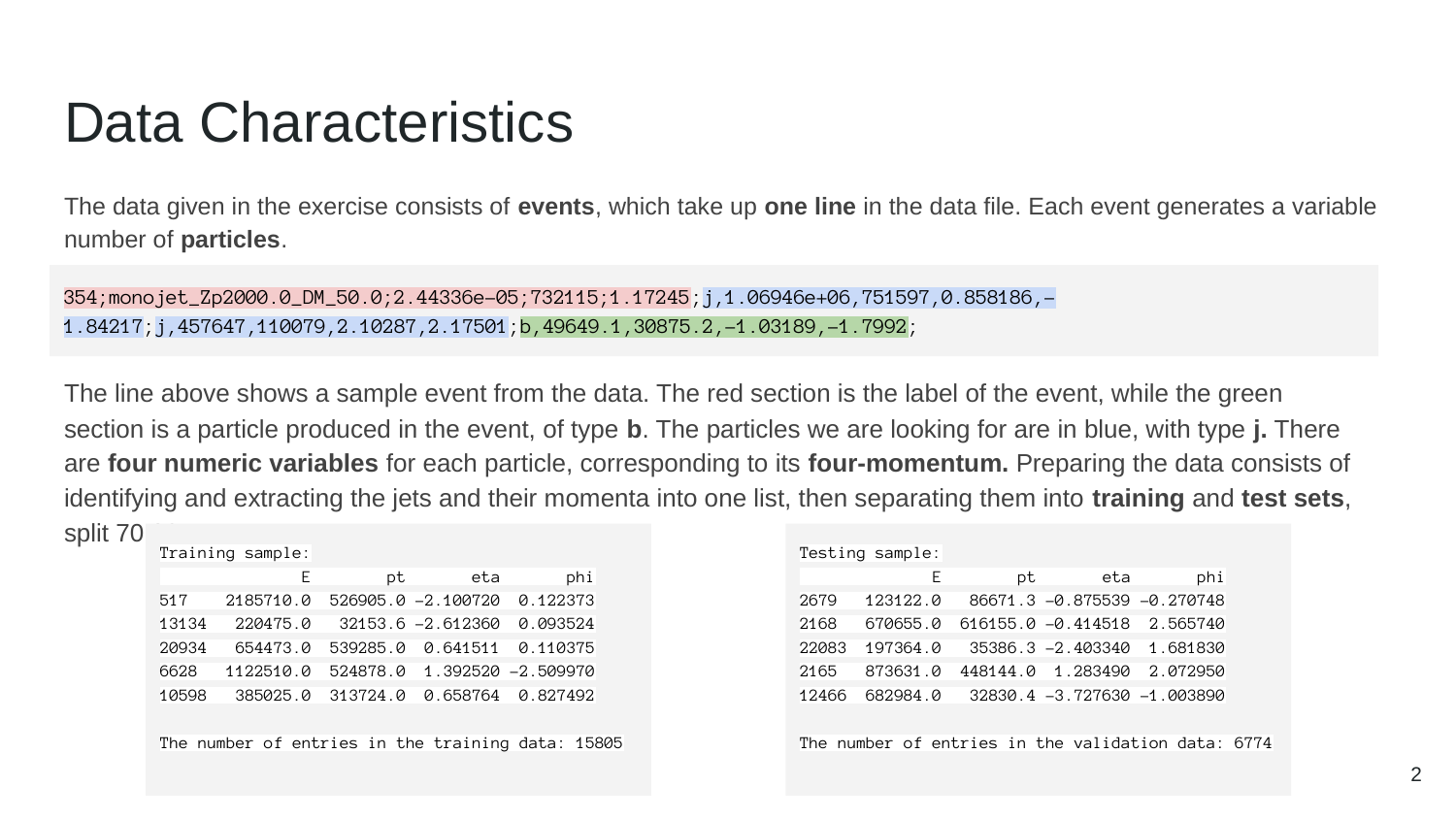

Data Characteristics
The data given in the exercise consists of events, which take up one line in the data file. Each event generates a variable number of particles.
354;monojet_Zp2000.0_DM_50.0;2.44336e-05;732115;1.17245;j,1.06946e+06,751597,0.858186,-1.84217;j,457647,110079,2.10287,2.17501;b,49649.1,30875.2,-1.03189,-1.7992;

The line above shows a sample event from the data. The red section is the label of the event, while the green section is a particle produced in the event, of type b. The particles we are looking for are in blue, with type j. There are four numeric variables for each particle, corresponding to its four-momentum. Preparing the data consists of identifying and extracting the jets and their momenta into one list, then separating them into training and test sets, split 70:30.

Training sample:
               E        pt       eta       phi
517    2185710.0  526905.0 -2.100720  0.122373
13134   220475.0   32153.6 -2.612360  0.093524
20934   654473.0  539285.0  0.641511  0.110375
6628   1122510.0  524878.0  1.392520 -2.509970
10598   385025.0  313724.0  0.658764  0.827492

The number of entries in the training data: 15805

Testing sample:
              E        pt       eta       phi
2679   123122.0   86671.3 -0.875539 -0.270748
2168   670655.0  616155.0 -0.414518  2.565740
22083  197364.0   35386.3 -2.403340  1.681830
2165   873631.0  448144.0  1.283490  2.072950
12466  682984.0   32830.4 -3.727630 -1.003890

The number of entries in the validation data: 6774

2